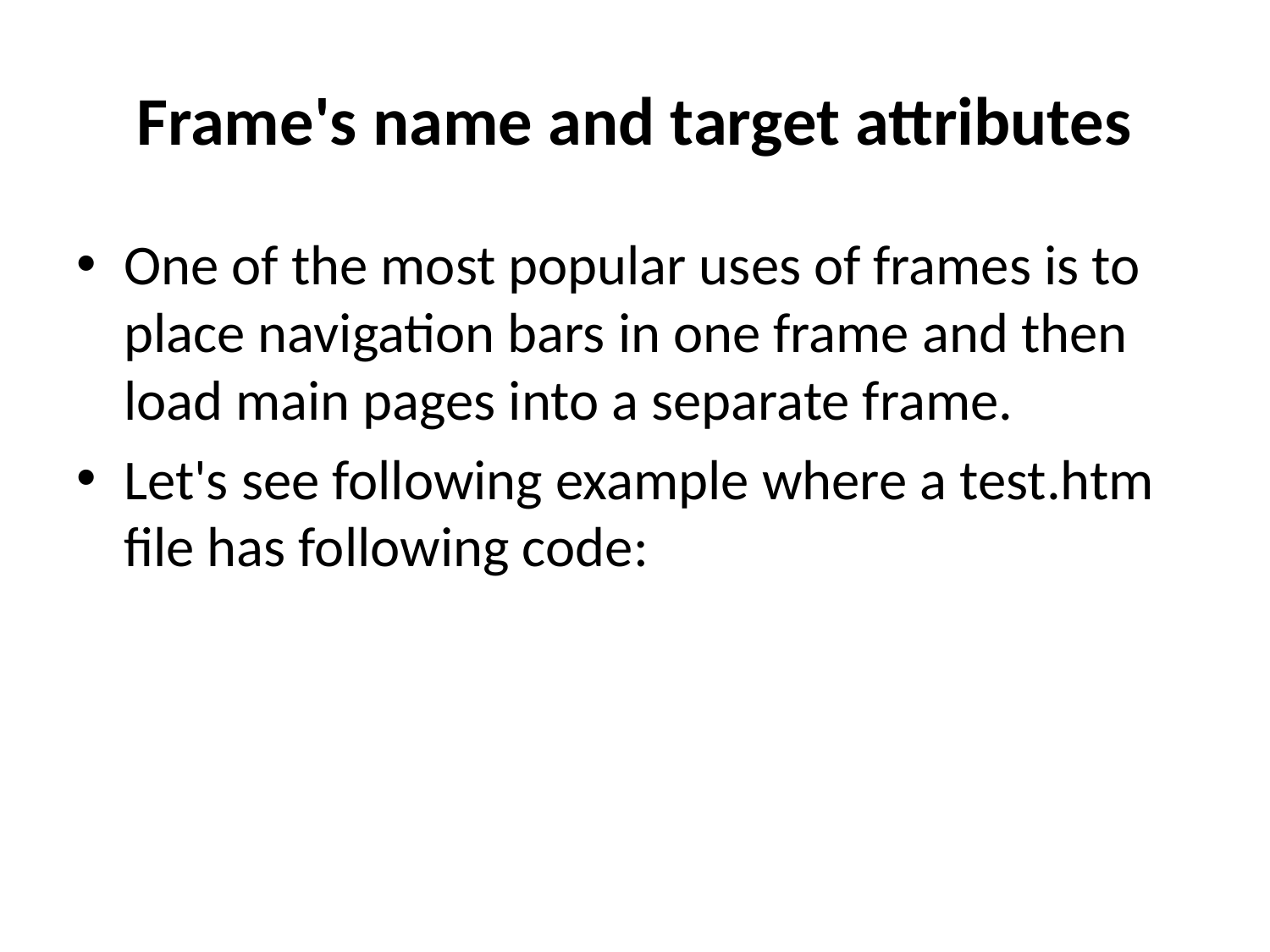

# Frame's name and target attributes
One of the most popular uses of frames is to place navigation bars in one frame and then load main pages into a separate frame.
Let's see following example where a test.htm file has following code: